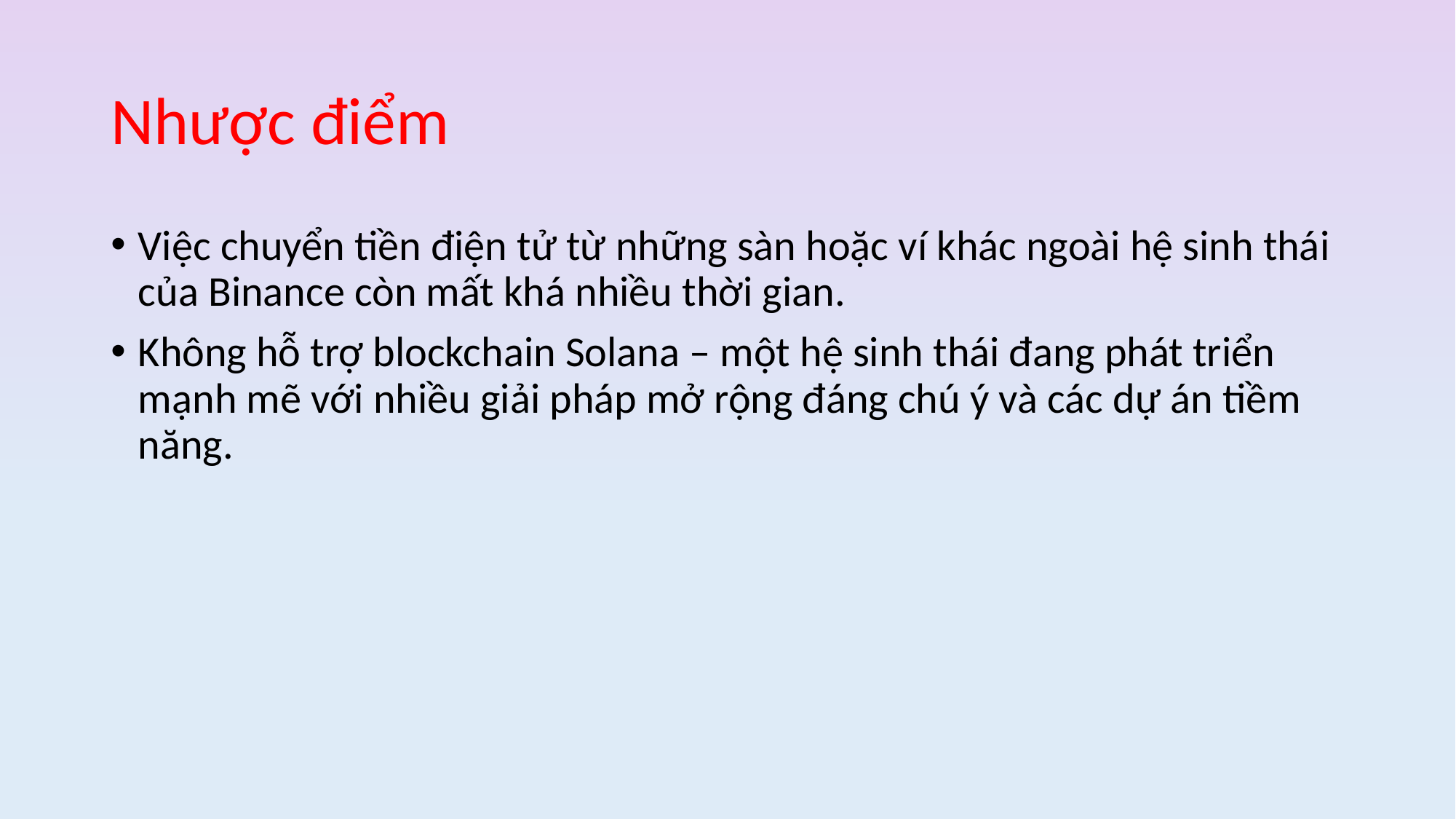

# Nhược điểm
Việc chuyển tiền điện tử từ những sàn hoặc ví khác ngoài hệ sinh thái của Binance còn mất khá nhiều thời gian.
Không hỗ trợ blockchain Solana – một hệ sinh thái đang phát triển mạnh mẽ với nhiều giải pháp mở rộng đáng chú ý và các dự án tiềm năng.